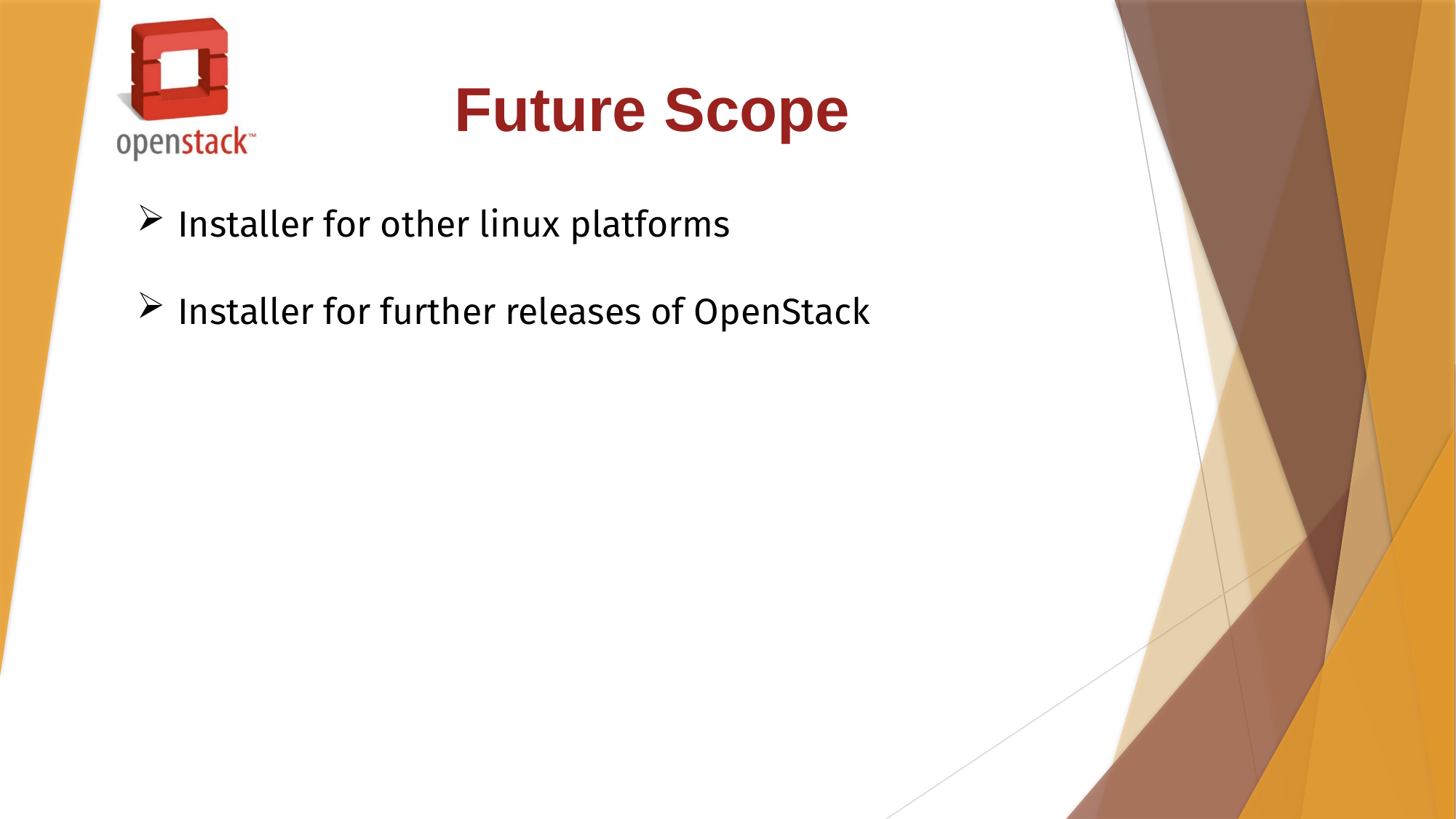

Future Scope

Installer for other linux platforms

Installer for further releases of OpenStack